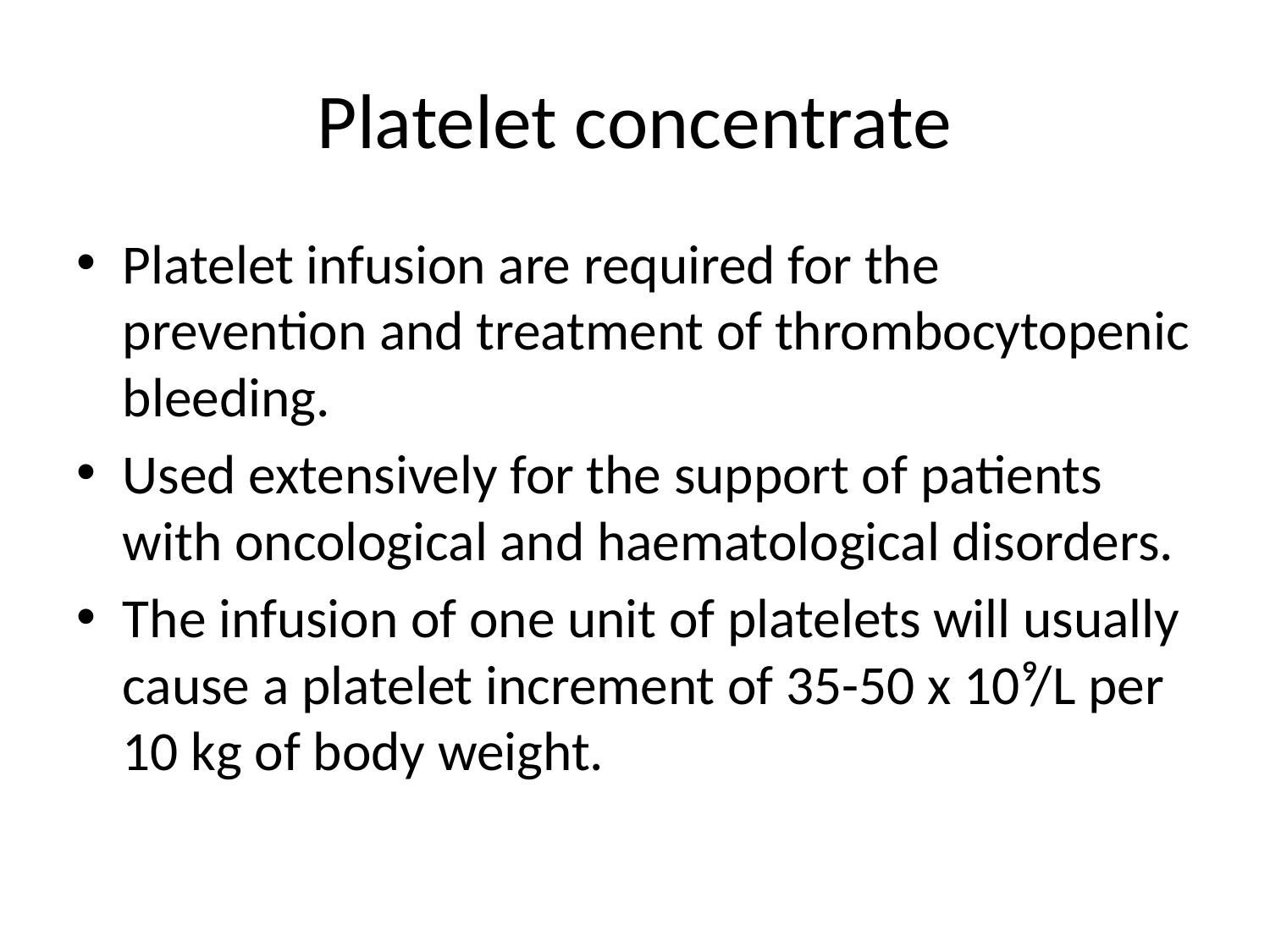

# Platelet concentrate
Platelet infusion are required for the prevention and treatment of thrombocytopenic bleeding.
Used extensively for the support of patients with oncological and haematological disorders.
The infusion of one unit of platelets will usually cause a platelet increment of 35-50 x 10⁹/L per 10 kg of body weight.